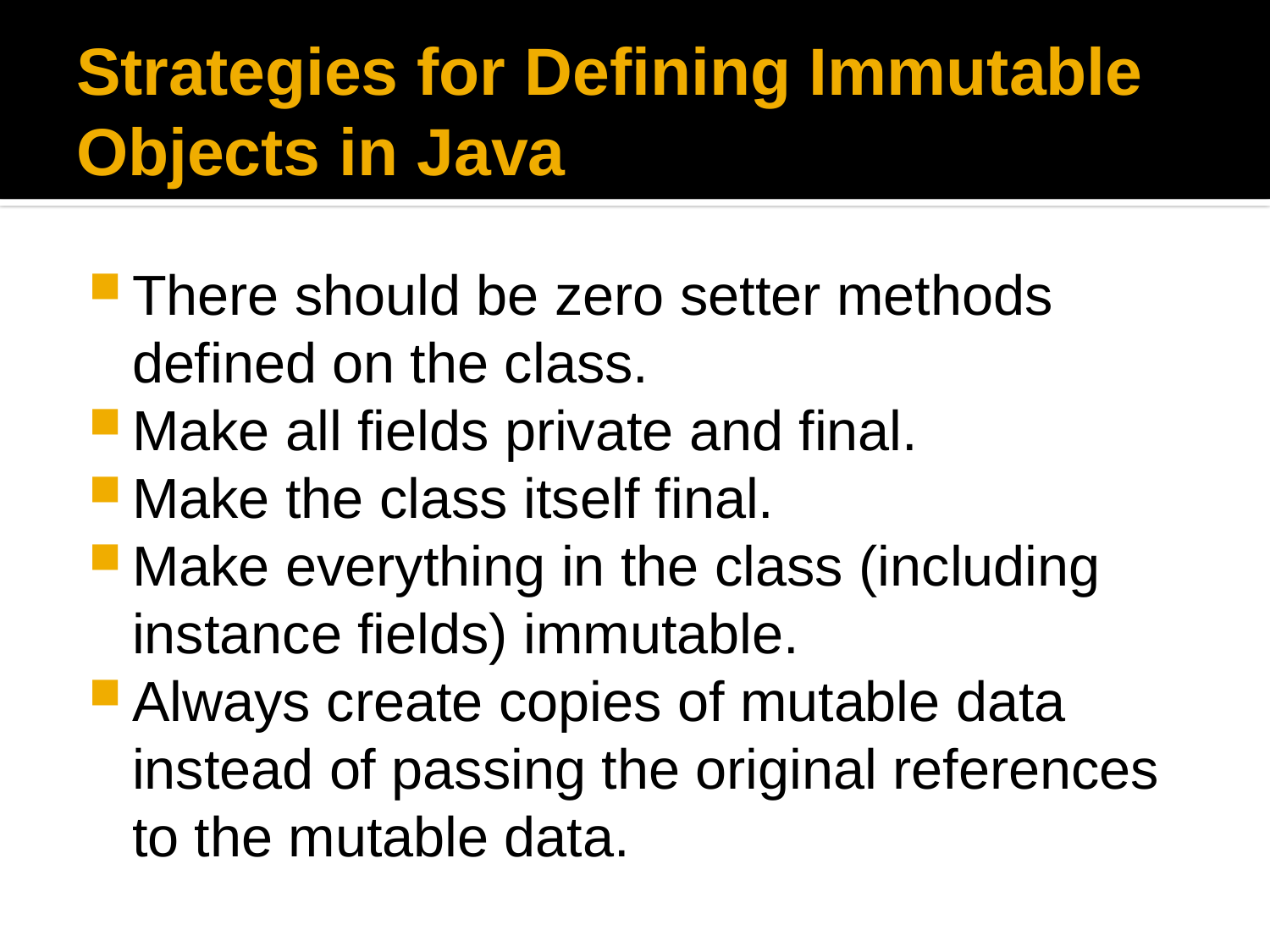

# Strategies for Defining Immutable Objects in Java
There should be zero setter methods defined on the class.
Make all fields private and final.
Make the class itself final.
Make everything in the class (including instance fields) immutable.
Always create copies of mutable data instead of passing the original references to the mutable data.